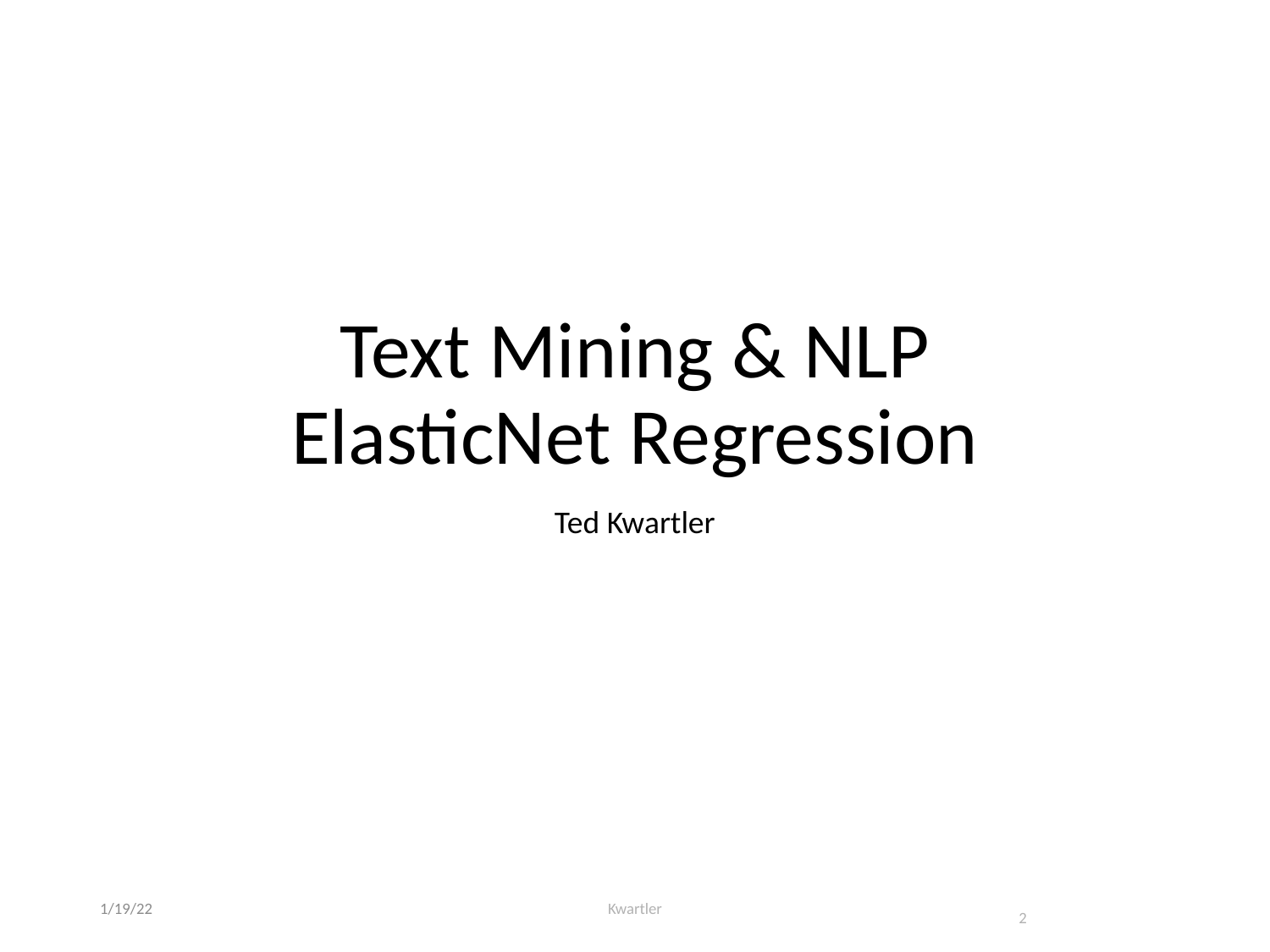

# Text Mining & NLP ElasticNet Regression
Ted Kwartler
1/19/22
Kwartler
2